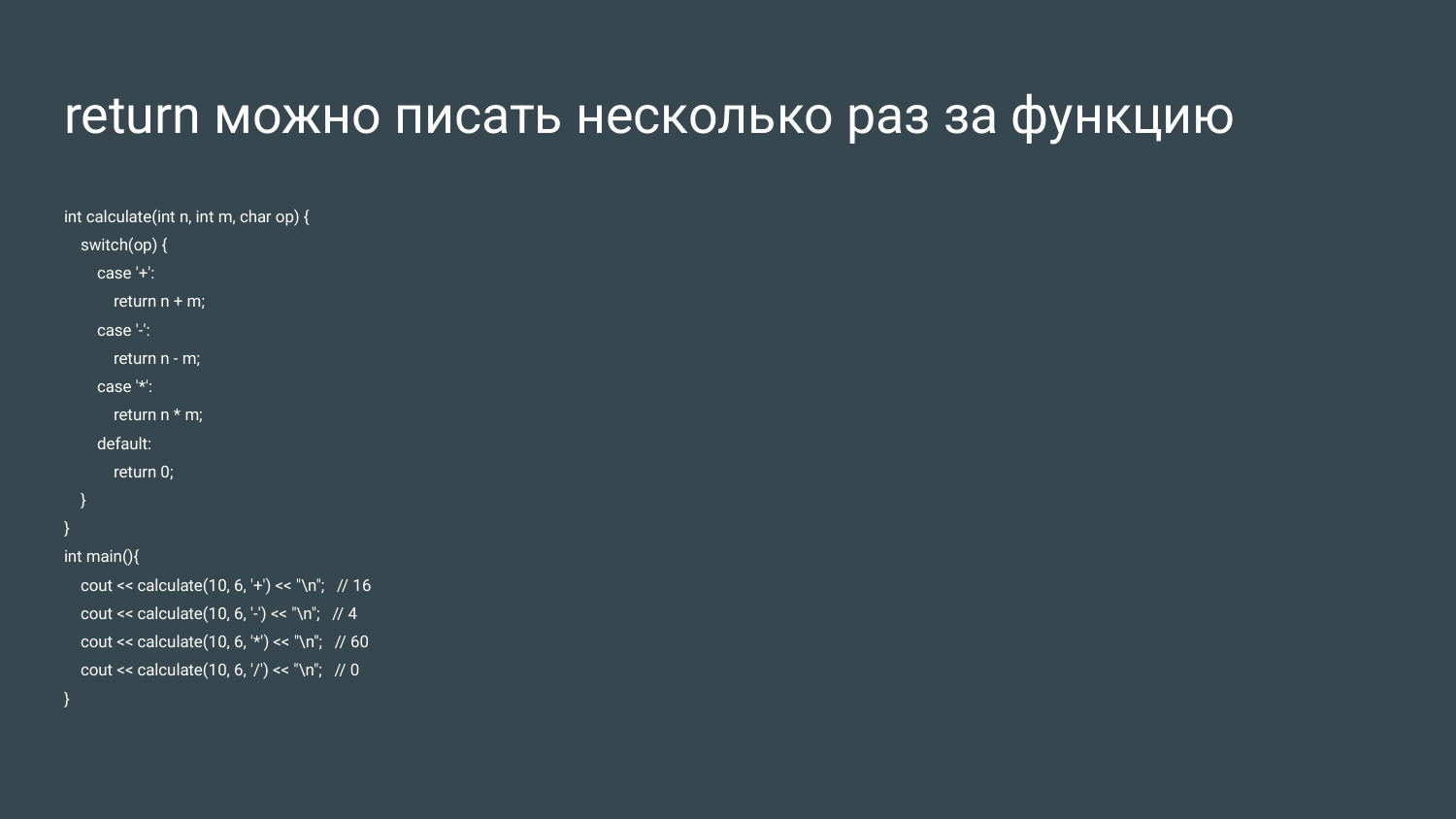

# return можно писать несколько раз за функцию
int calculate(int n, int m, char op) {
    switch(op) {
        case '+':
            return n + m;
        case '-':
            return n - m;
        case '*':
            return n * m;
        default:
            return 0;
    }
}
int main(){
    cout << calculate(10, 6, '+') << "\n";   // 16
    cout << calculate(10, 6, '-') << "\n";   // 4
    cout << calculate(10, 6, '*') << "\n";   // 60
    cout << calculate(10, 6, '/') << "\n";   // 0
}